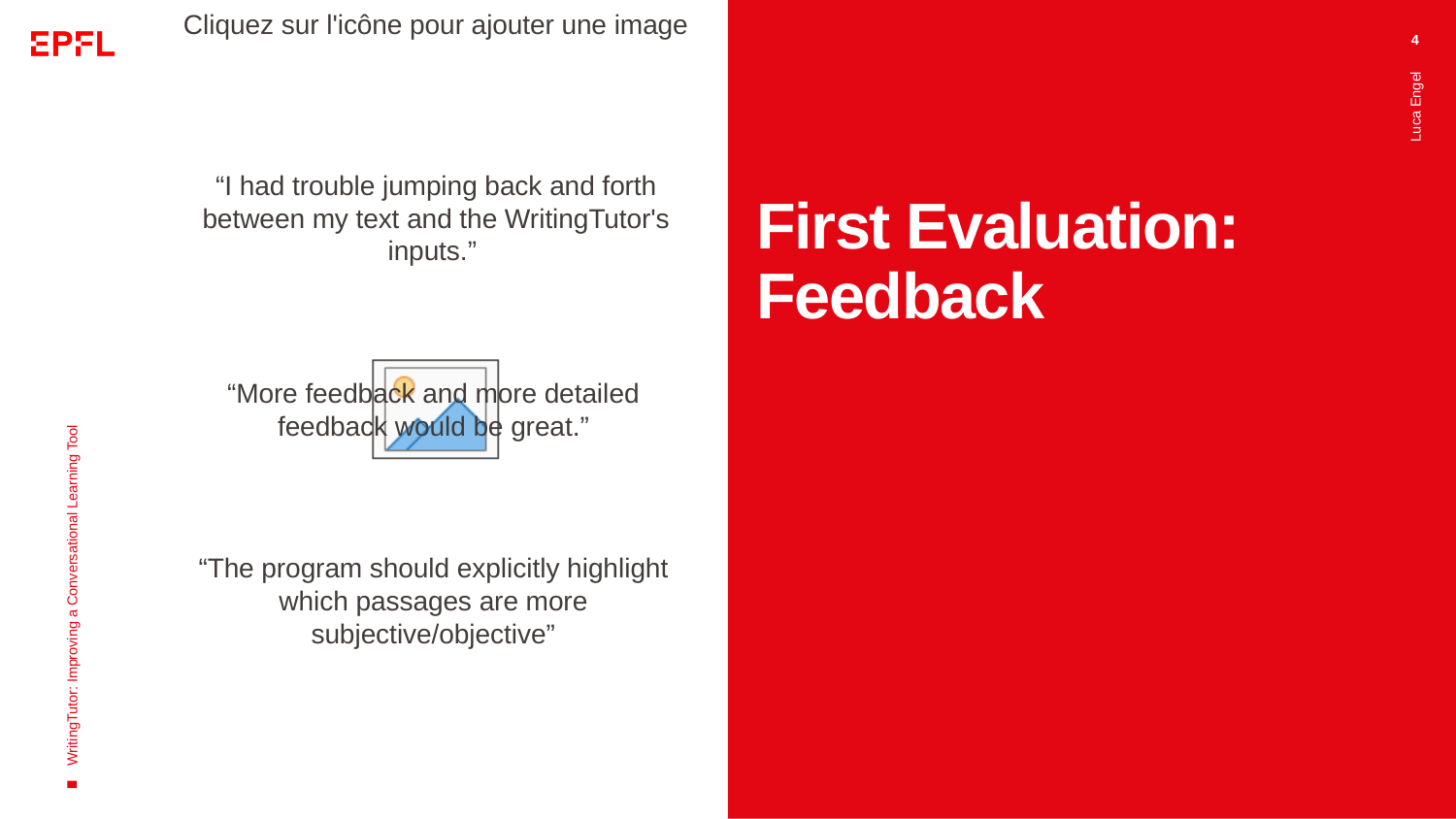

4
# First Evaluation: Feedback
“I had trouble jumping back and forth between my text and the WritingTutor's inputs.”
Luca Engel
“More feedback and more detailed feedback would be great.”

WritingTutor: Improving a Conversational Learning Tool
“The program should explicitly highlight which passages are more subjective/objective”